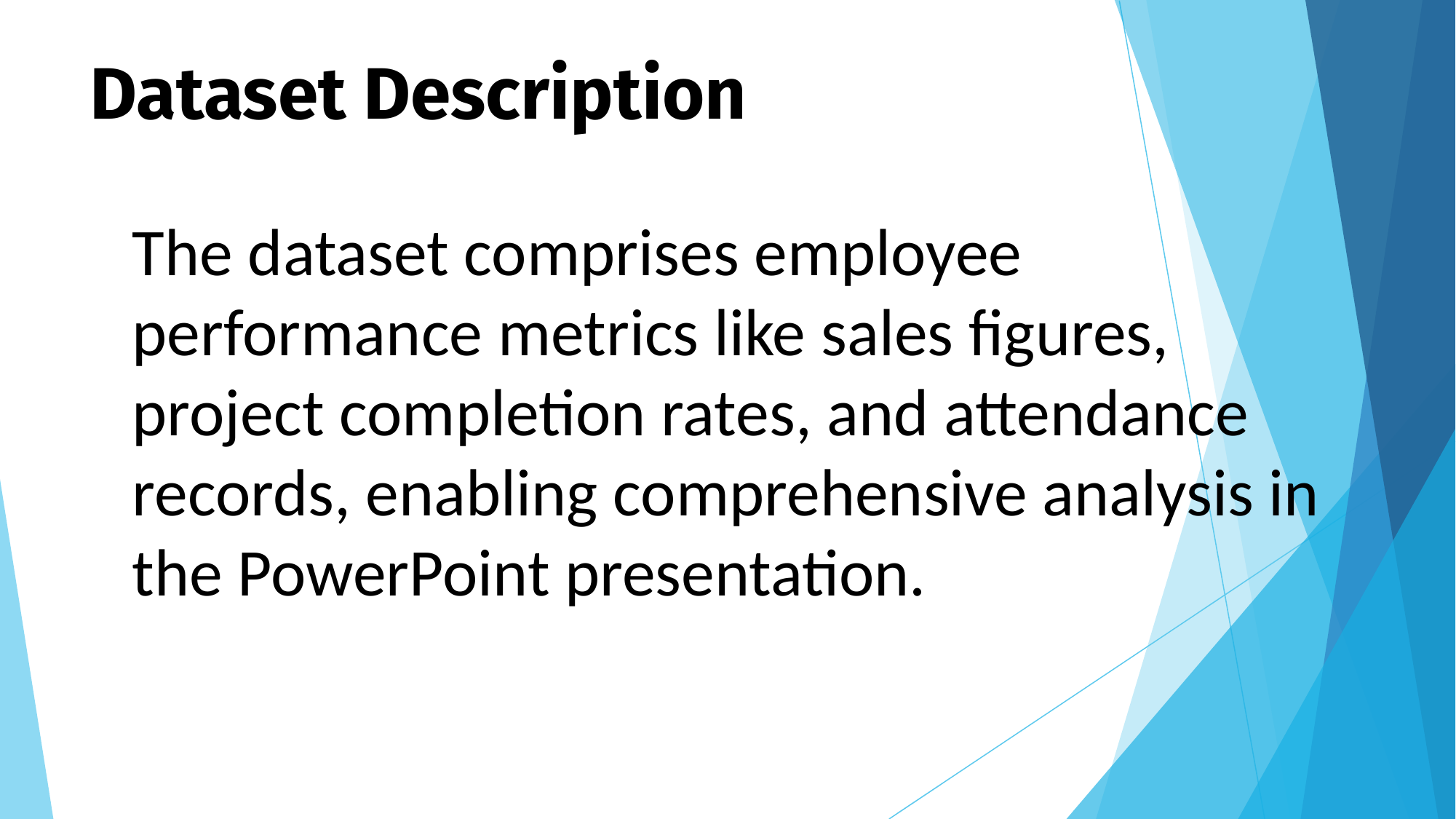

# Dataset Description
The dataset comprises employee performance metrics like sales figures, project completion rates, and attendance records, enabling comprehensive analysis in the PowerPoint presentation.